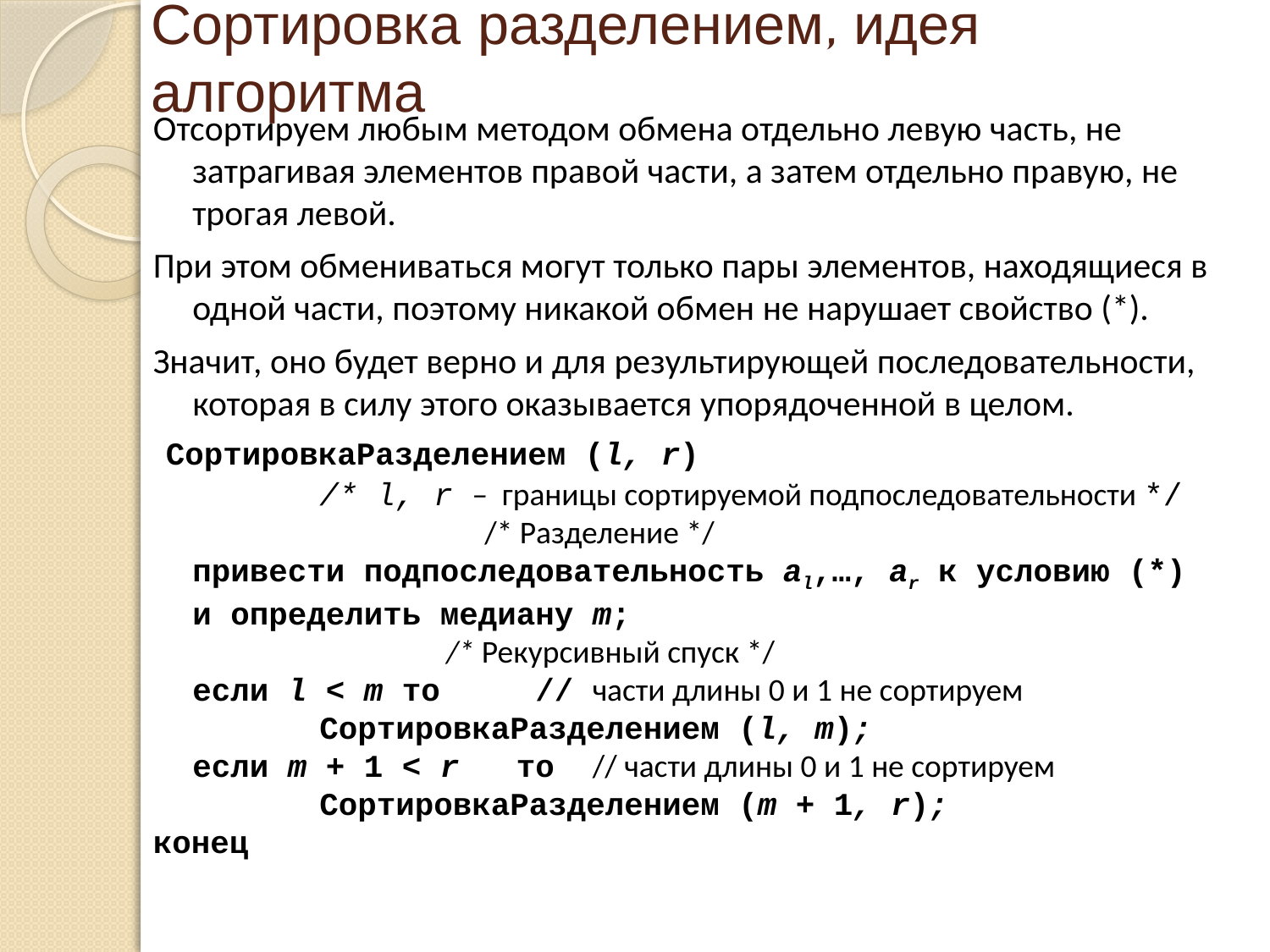

# Сортировка разделением, идея алгоритма
Отсортируем любым методом обмена отдельно левую часть, не затрагивая элементов правой части, а затем отдельно правую, не трогая левой.
При этом обмениваться могут только пары элементов, находящиеся в одной части, поэтому никакой обмен не нарушает свойство (*).
Значит, оно будет верно и для результирующей последовательности, которая в силу этого оказывается упорядоченной в целом.
 СортировкаРазделением (l, r)
		/* l, r –  границы сортируемой подпоследовательности */
			/* Разделение */
	привести подпоследовательность аl,…, аr к условию (*)
	и определить медиану m;
			/* Рекурсивный спуск */
	если l < m то     // части длины 0 и 1 не сортируем
		СортировкаРазделением (l, m);
	если m + 1 < r   то  // части длины 0 и 1 не сортируем
		СортировкаРазделением (m + 1, r);
конец